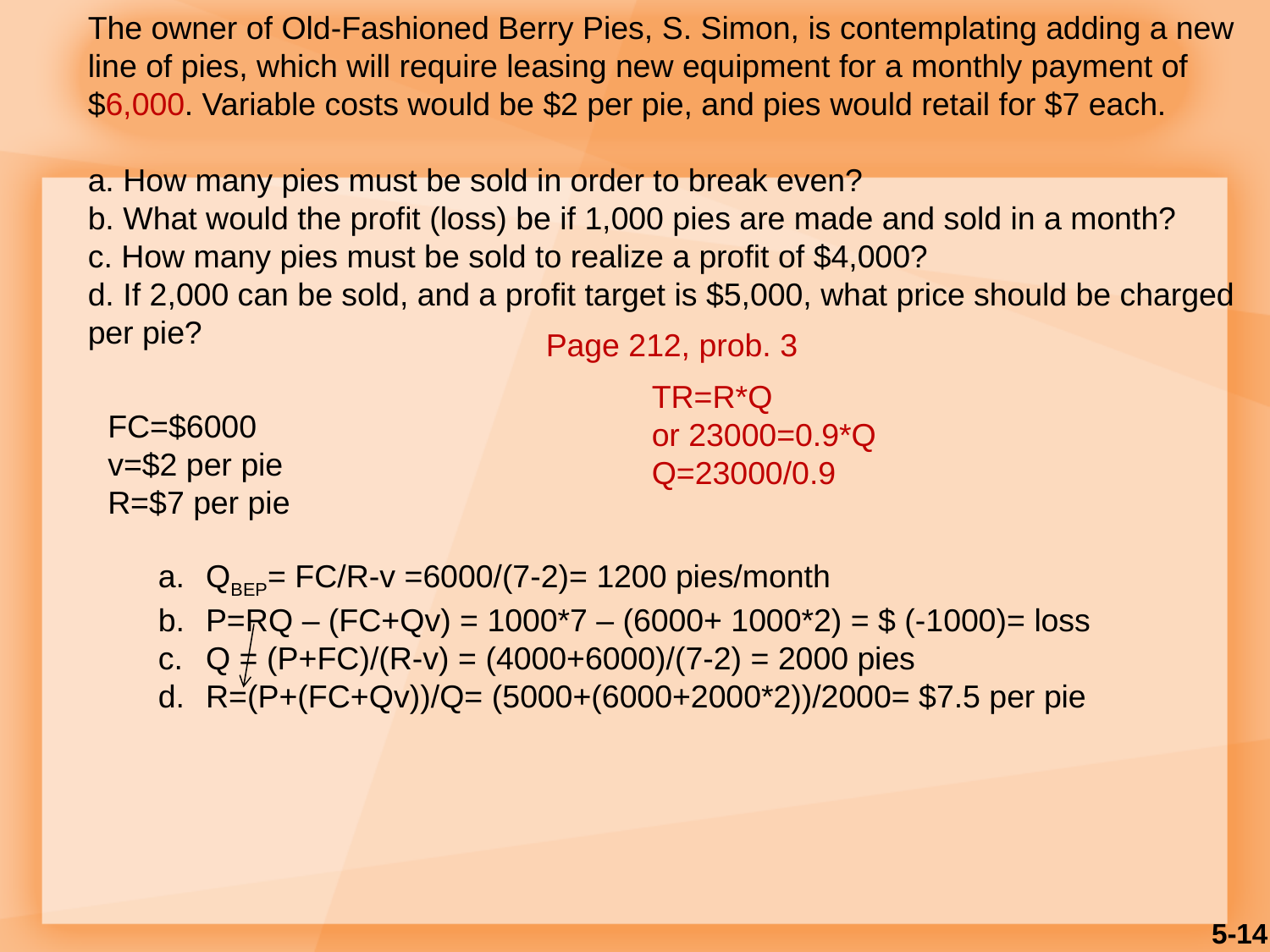

The owner of Old-Fashioned Berry Pies, S. Simon, is contemplating adding a new line of pies, which will require leasing new equipment for a monthly payment of $6,000. Variable costs would be $2 per pie, and pies would retail for $7 each.
a. How many pies must be sold in order to break even?
b. What would the profit (loss) be if 1,000 pies are made and sold in a month?
c. How many pies must be sold to realize a profit of $4,000?
d. If 2,000 can be sold, and a profit target is $5,000, what price should be charged per pie?
Page 212, prob. 3
TR=R*Q
or 23000=0.9*Q
Q=23000/0.9
FC=$6000
v=$2 per pie
R=$7 per pie
QBEP= FC/R-v =6000/(7-2)= 1200 pies/month
P=RQ – (FC+Qv) = 1000*7 – (6000+ 1000*2) = $ (-1000)= loss
Q = (P+FC)/(R-v) = (4000+6000)/(7-2) = 2000 pies
R=(P+(FC+Qv))/Q= (5000+(6000+2000*2))/2000= $7.5 per pie

5-14